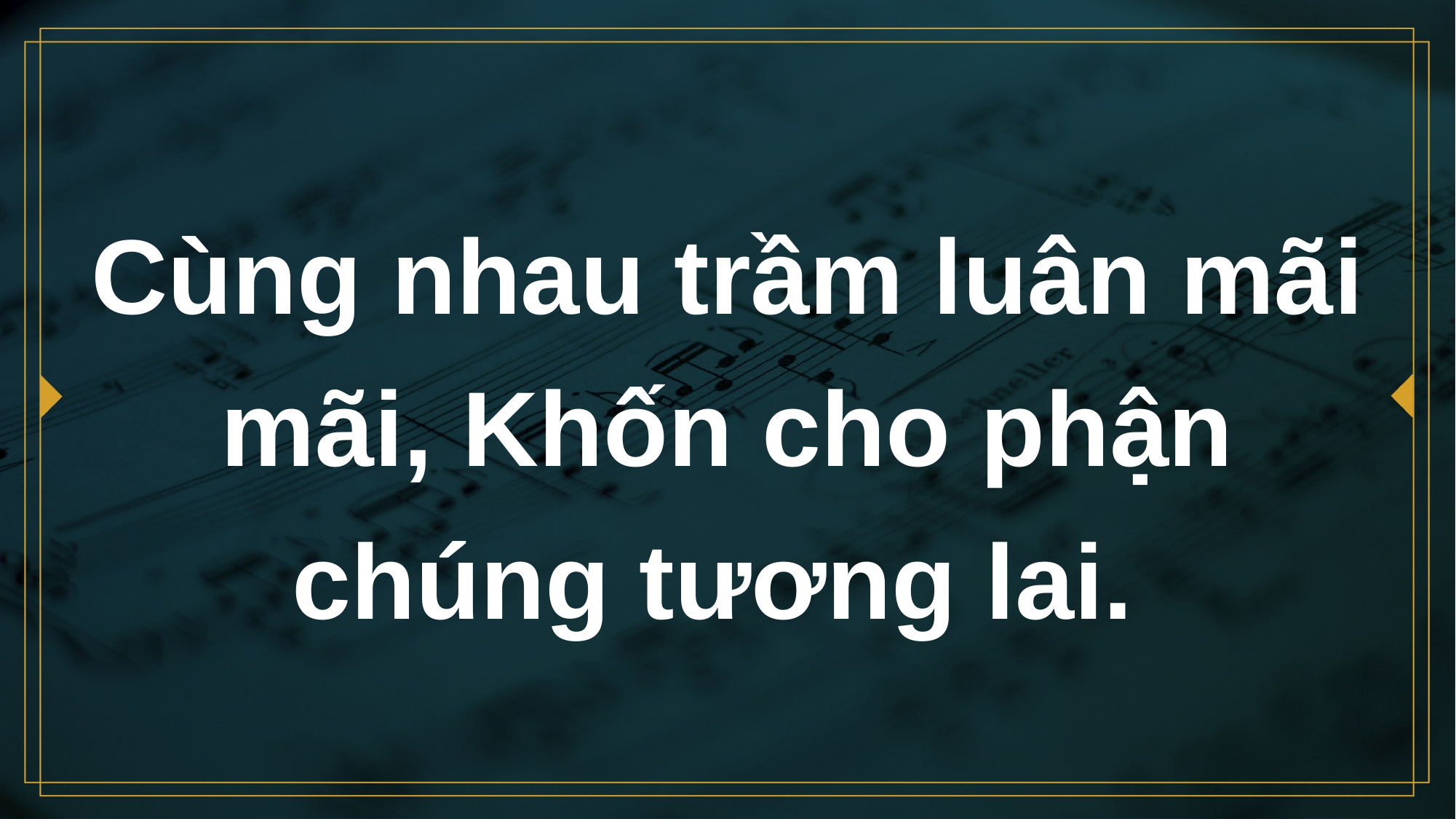

# Cùng nhau trầm luân mãi mãi, Khốn cho phận chúng tương lai.